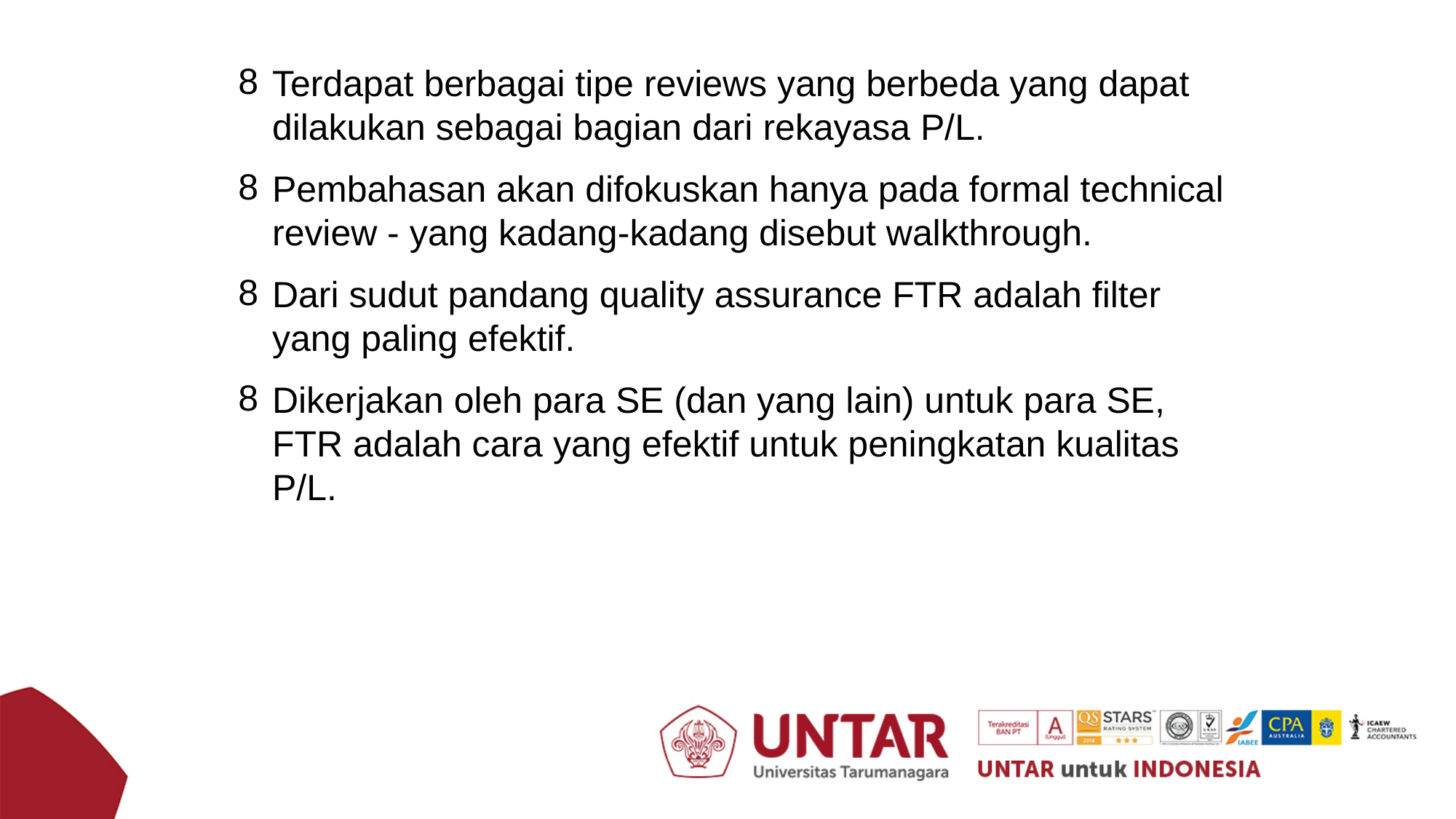

Terdapat berbagai tipe reviews yang berbeda yang dapat dilakukan sebagai bagian dari rekayasa P/L.
Pembahasan akan difokuskan hanya pada formal technical review - yang kadang-kadang disebut walkthrough.
Dari sudut pandang quality assurance FTR adalah filter yang paling efektif.
Dikerjakan oleh para SE (dan yang lain) untuk para SE, FTR adalah cara yang efektif untuk peningkatan kualitas P/L.